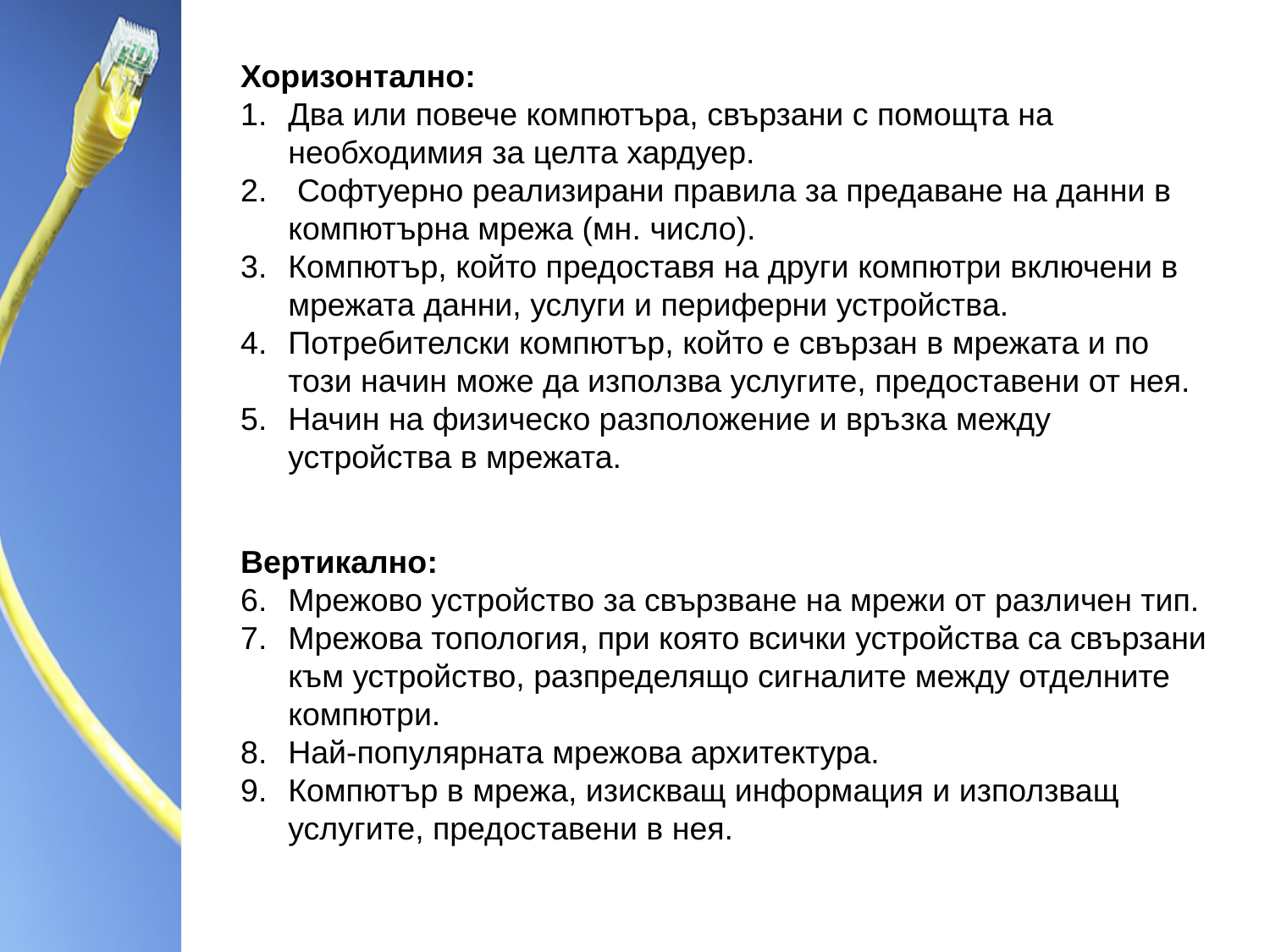

Хоризонтално:
Два или повече компютъра, свързани с помощта на необходимия за целта хардуер.
 Софтуерно реализирани правила за предаване на данни в компютърна мрежа (мн. число).
Компютър, който предоставя на други компютри включени в мрежата данни, услуги и периферни устройства.
Потребителски компютър, който е свързан в мрежата и по този начин може да използва услугите, предоставени от нея.
Начин на физическо разположение и връзка между устройства в мрежата.
Вертикално:
Мрежово устройство за свързване на мрежи от различен тип.
Мрежова топология, при която всички устройства са свързани към устройство, разпределящо сигналите между отделните компютри.
Най-популярната мрежова архитектура.
Компютър в мрежа, изискващ информация и използващ услугите, предоставени в нея.